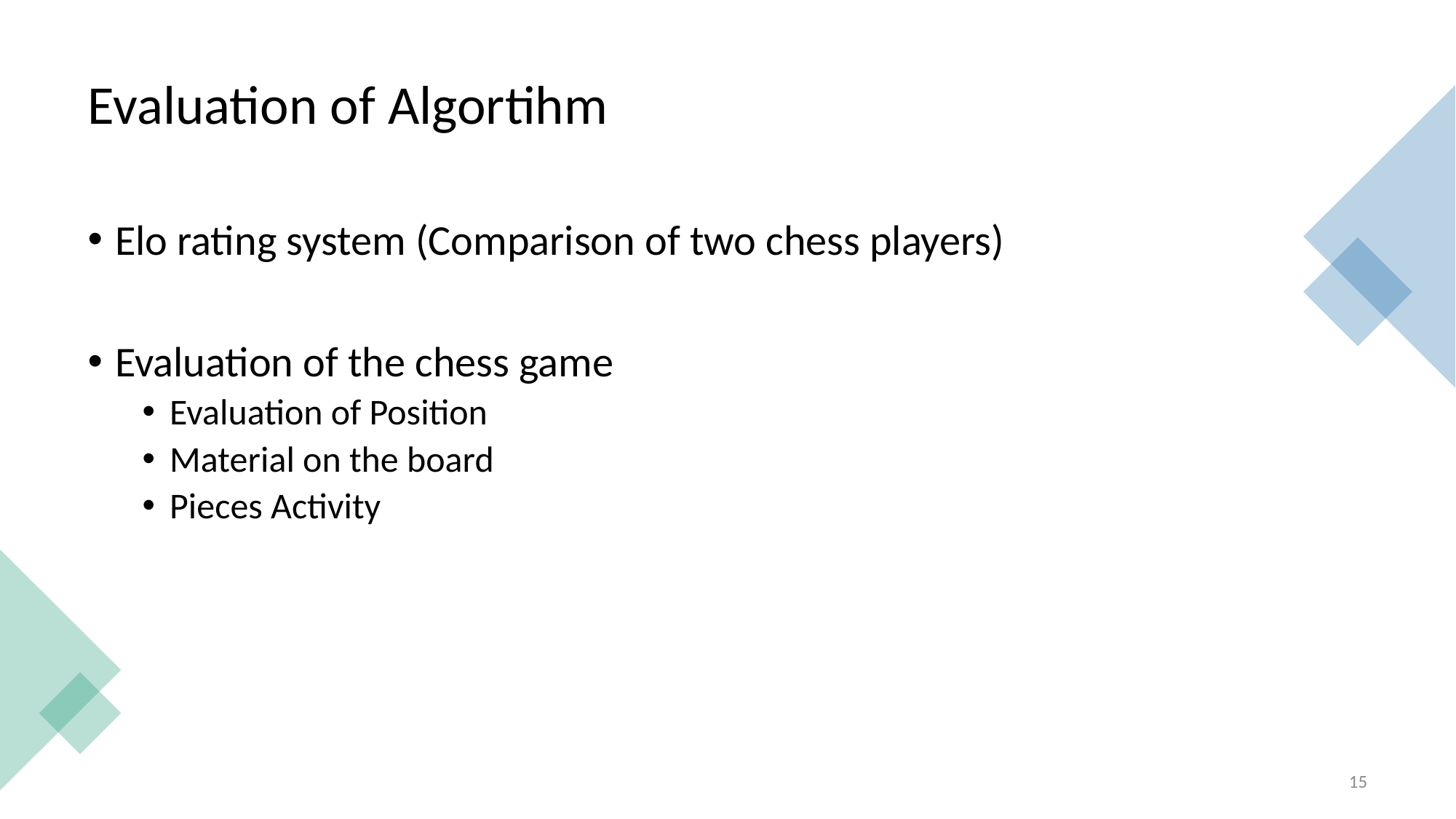

# Evaluation of Algortihm

Elo rating system (Comparison of two chess players)

Evaluation of the chess game
Evaluation of Position
Material on the board
Pieces Activity

15